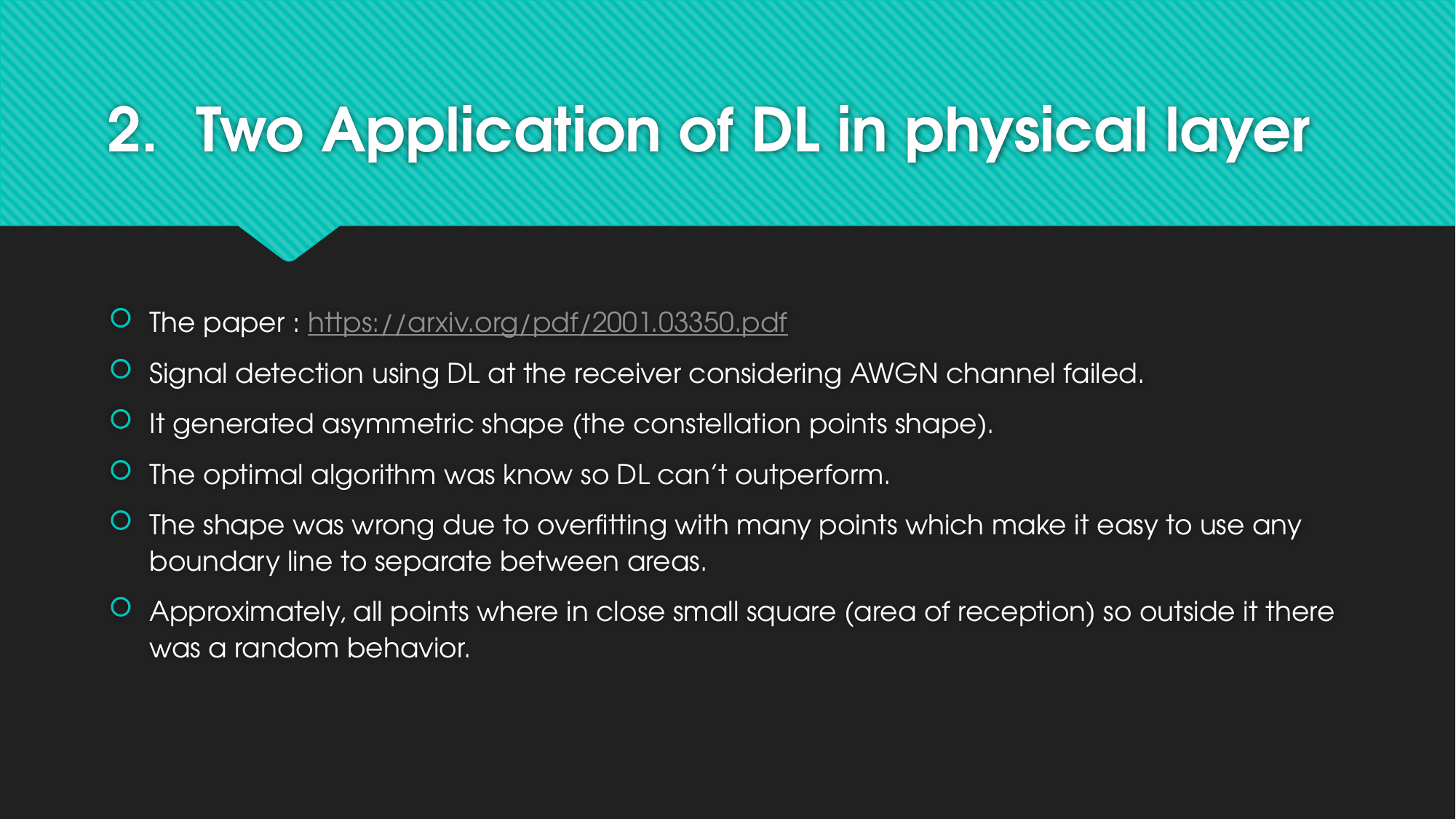

# Two Application of DL in physical layer
The paper : https://arxiv.org/pdf/2001.03350.pdf
Signal detection using DL at the receiver considering AWGN channel failed.
It generated asymmetric shape (the constellation points shape).
The optimal algorithm was know so DL can’t outperform.
The shape was wrong due to overfitting with many points which make it easy to use any boundary line to separate between areas.
Approximately, all points where in close small square (area of reception) so outside it there was a random behavior.